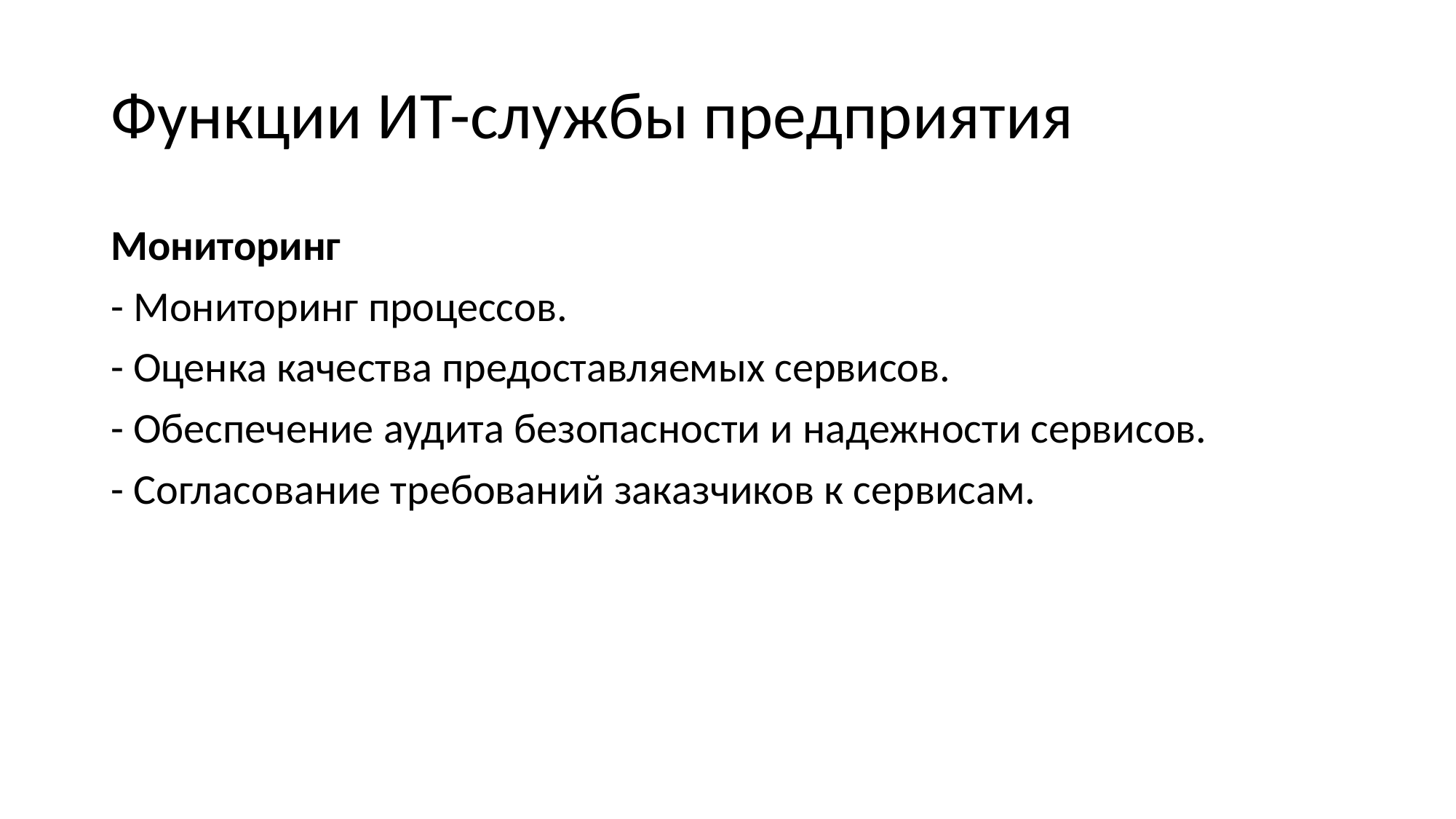

# Функции ИТ-службы предприятия
Мониторинг
- Мониторинг процессов.
- Оценка качества предоставляемых сервисов.
- Обеспечение аудита безопасности и надежности сервисов.
- Согласование требований заказчиков к сервисам.